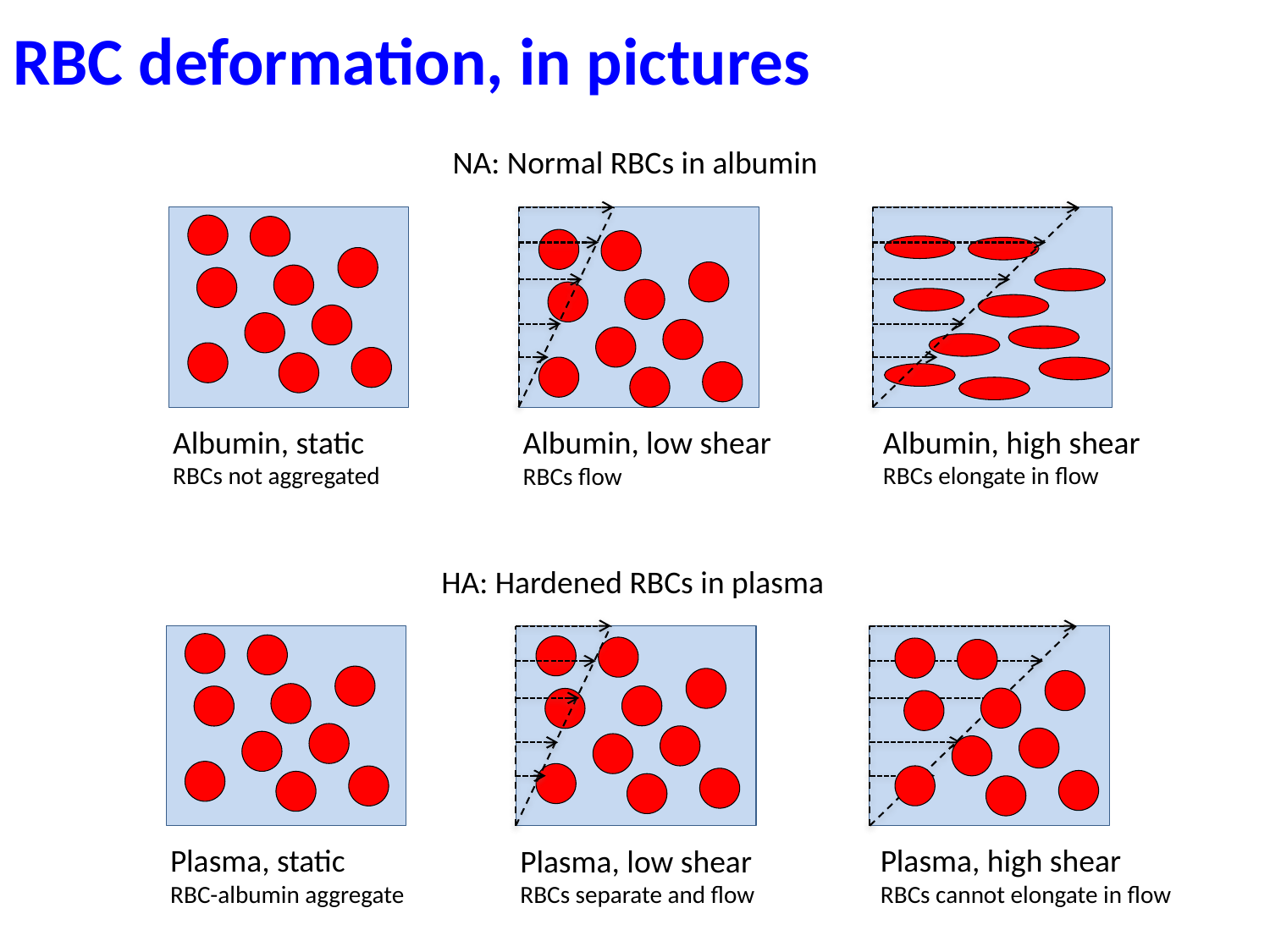

# RBC deformation, in pictures
NA: Normal RBCs in albumin

Albumin, static
RBCs not aggregated
Albumin, high shear
RBCs elongate in flow
Albumin, low shear
RBCs flow
HA: Hardened RBCs in plasma

Plasma, static
RBC-albumin aggregate
Plasma, high shear
RBCs cannot elongate in flow
Plasma, low shear
RBCs separate and flow